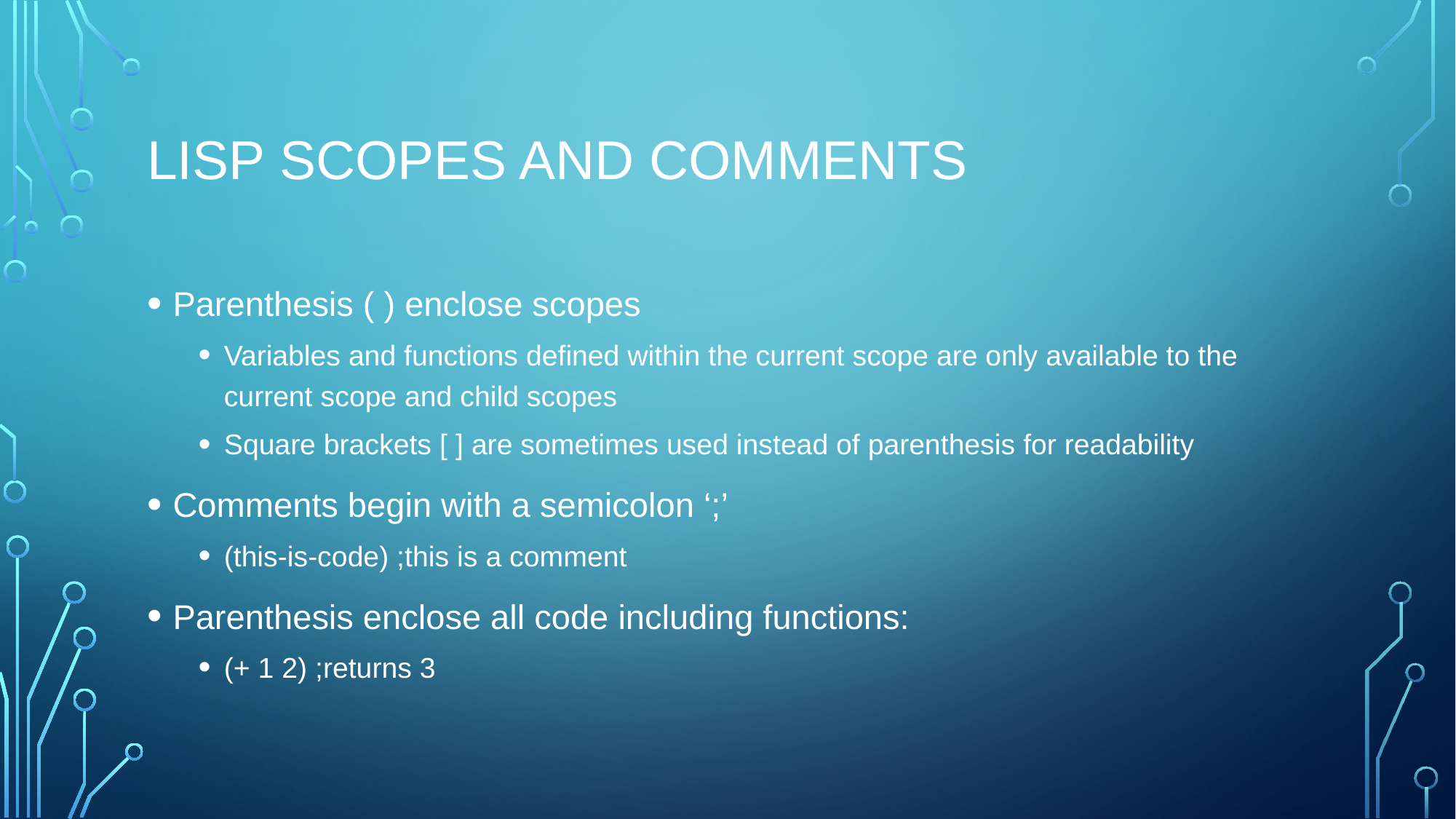

# Lisp Scopes and COmments
Parenthesis ( ) enclose scopes
Variables and functions defined within the current scope are only available to the current scope and child scopes
Square brackets [ ] are sometimes used instead of parenthesis for readability
Comments begin with a semicolon ‘;’
(this-is-code) ;this is a comment
Parenthesis enclose all code including functions:
(+ 1 2) ;returns 3